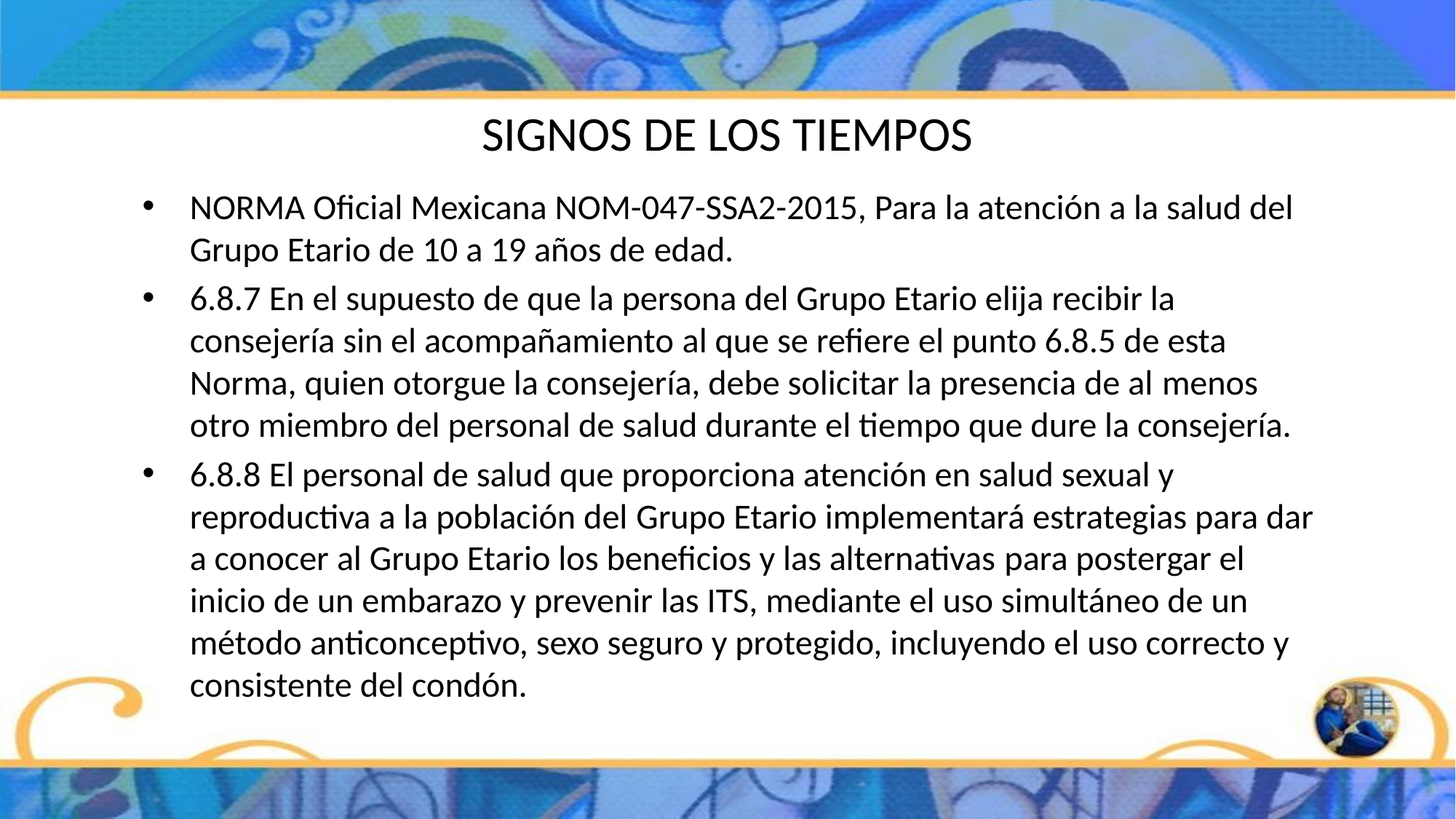

# SIGNOS DE LOS TIEMPOS
NORMA Oficial Mexicana NOM-047-SSA2-2015, Para la atención a la salud del Grupo Etario de 10 a 19 años de edad.
6.8.7 En el supuesto de que la persona del Grupo Etario elija recibir la consejería sin el acompañamiento al que se refiere el punto 6.8.5 de esta Norma, quien otorgue la consejería, debe solicitar la presencia de al menos otro miembro del personal de salud durante el tiempo que dure la consejería.
6.8.8 El personal de salud que proporciona atención en salud sexual y reproductiva a la población del Grupo Etario implementará estrategias para dar a conocer al Grupo Etario los beneficios y las alternativas para postergar el inicio de un embarazo y prevenir las ITS, mediante el uso simultáneo de un método anticonceptivo, sexo seguro y protegido, incluyendo el uso correcto y consistente del condón.